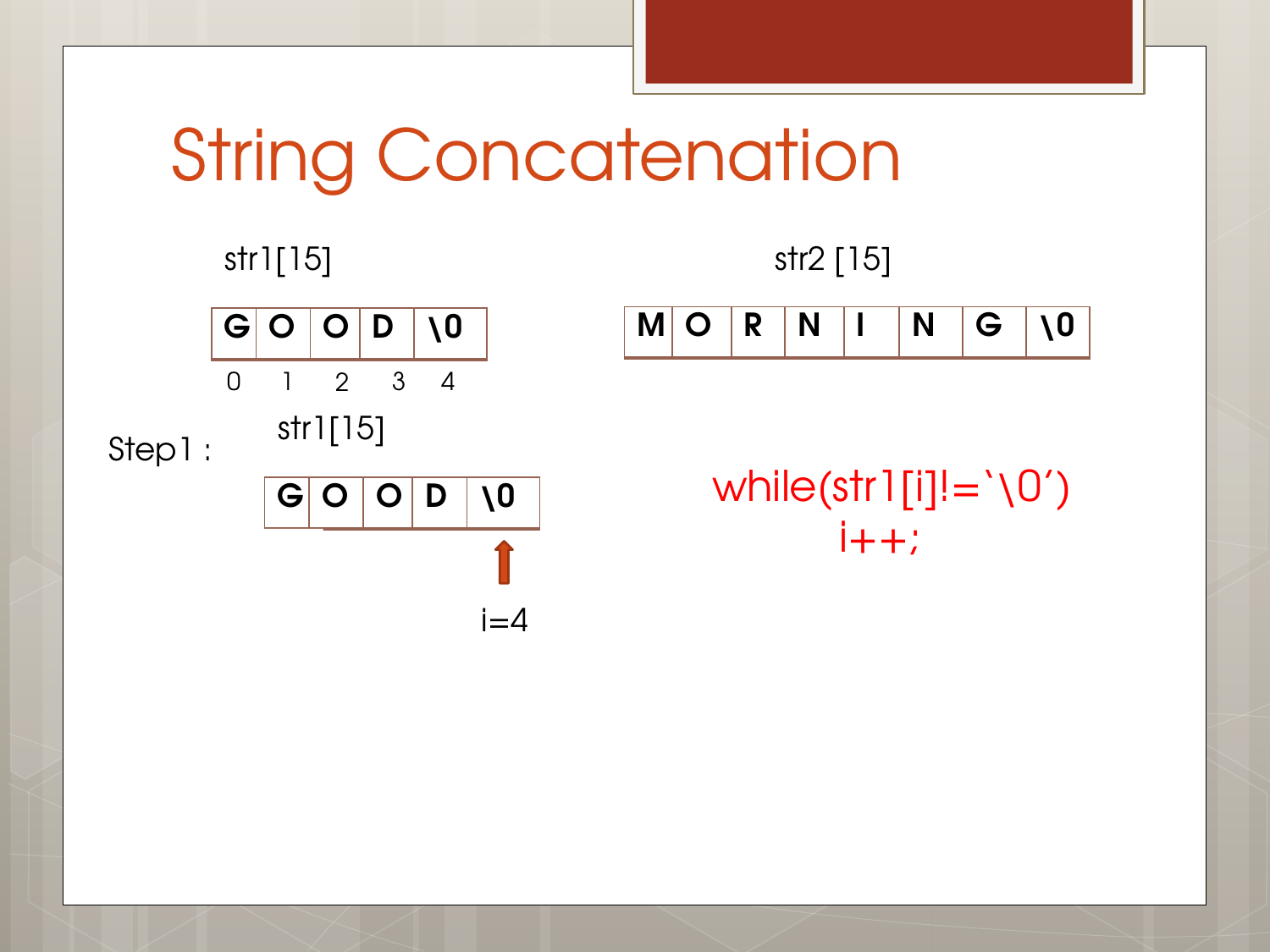

# String Concatenation
str1[15]
str2 [15]
| M | O | R | N | I | N | G | \0 |
| --- | --- | --- | --- | --- | --- | --- | --- |
| G | O | O | D | \0 |
| --- | --- | --- | --- | --- |
1
0
3
4
2
str1[15]
Step1 :
while(str1[i]!=‘\0’)
	i++;
| G | O | O | D | \0 |
| --- | --- | --- | --- | --- |

i=0
i=4